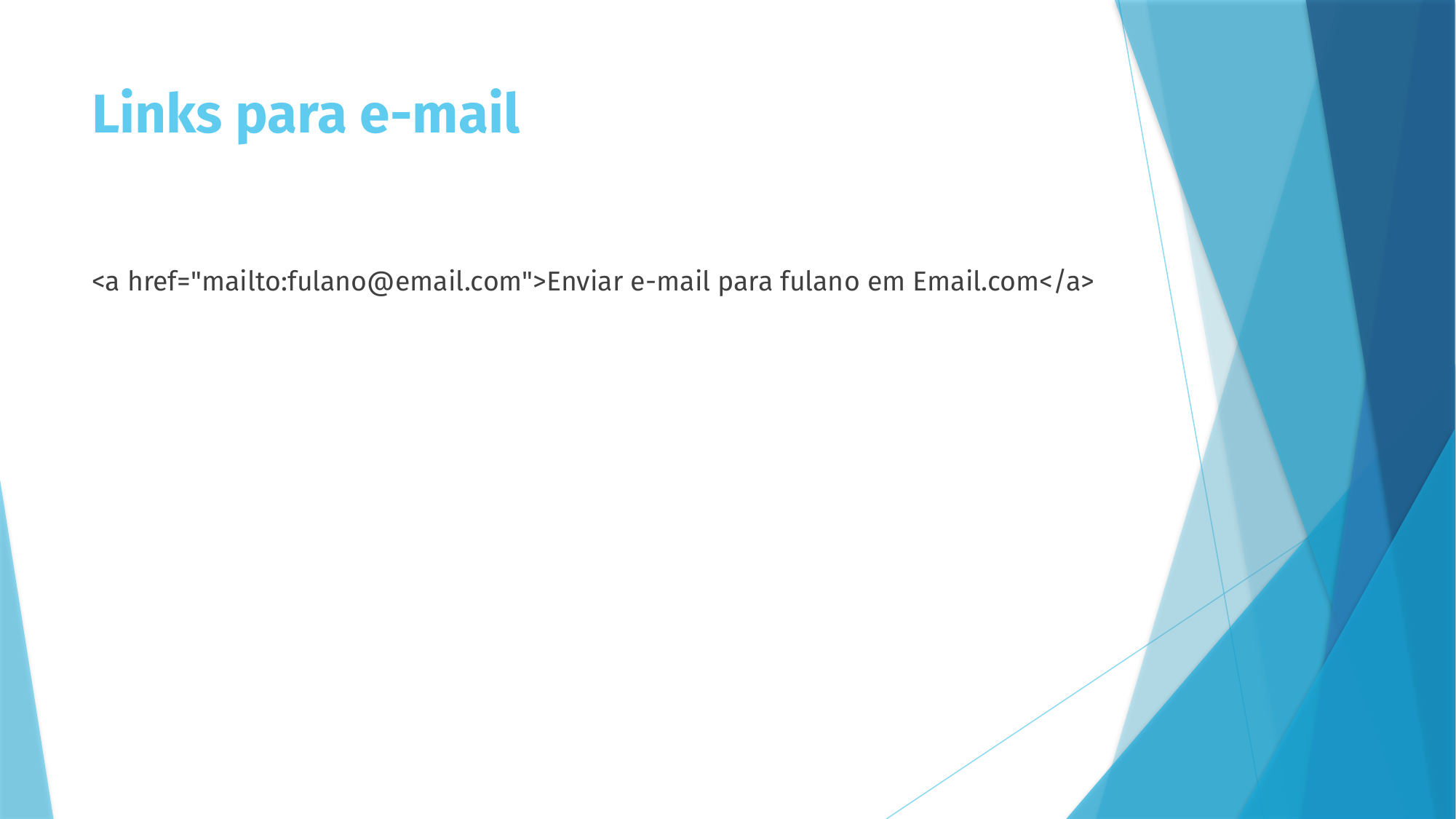

# Links para e-mail
<a href="mailto:fulano@email.com">Enviar e-mail para fulano em Email.com</a>